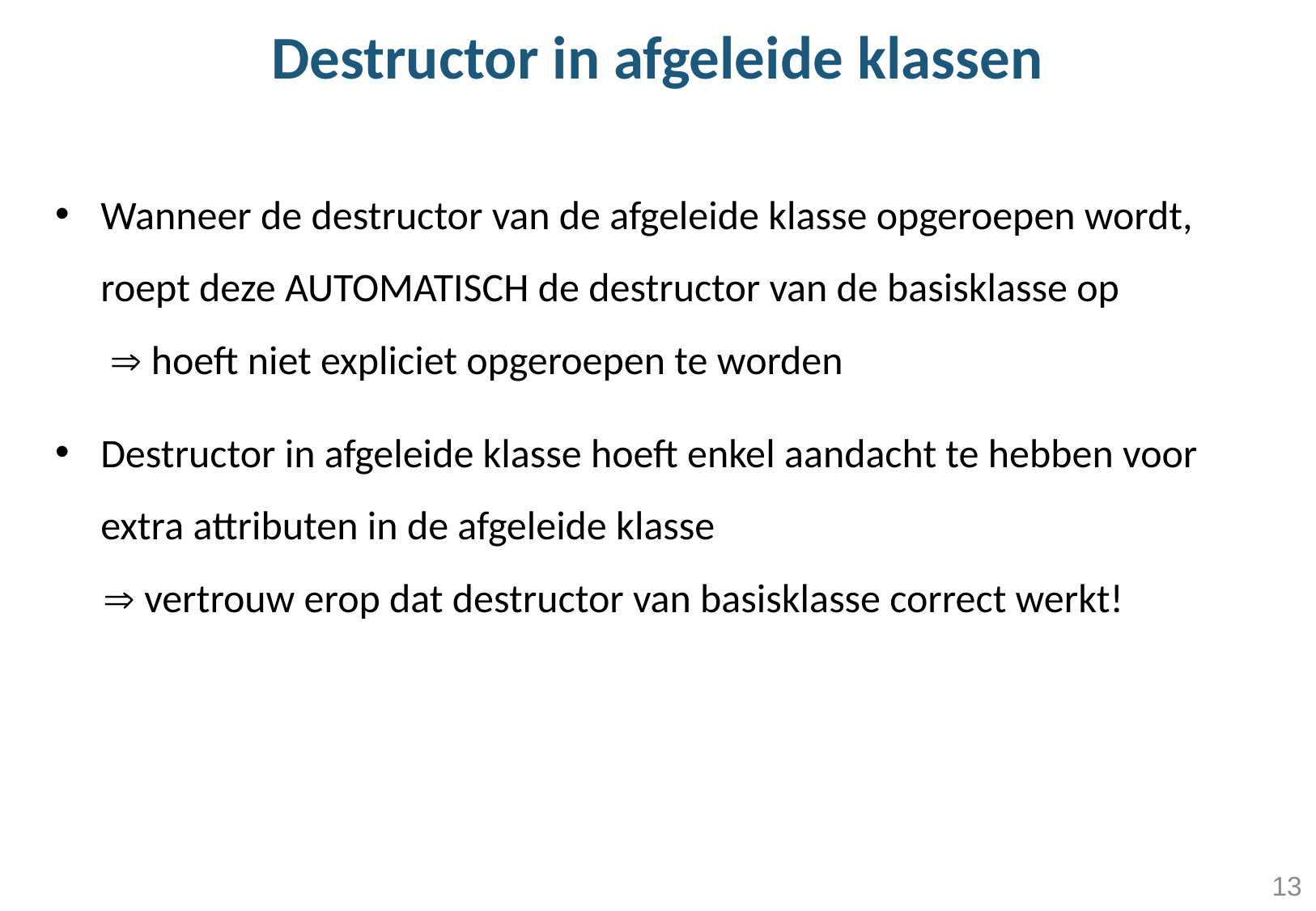

# Destructor in afgeleide klassen
Wanneer de destructor van de afgeleide klasse opgeroepen wordt, roept deze AUTOMATISCH de destructor van de basisklasse op
⇒ hoeft niet expliciet opgeroepen te worden
Destructor in afgeleide klasse hoeft enkel aandacht te hebben voor extra attributen in de afgeleide klasse
⇒ vertrouw erop dat destructor van basisklasse correct werkt!

13